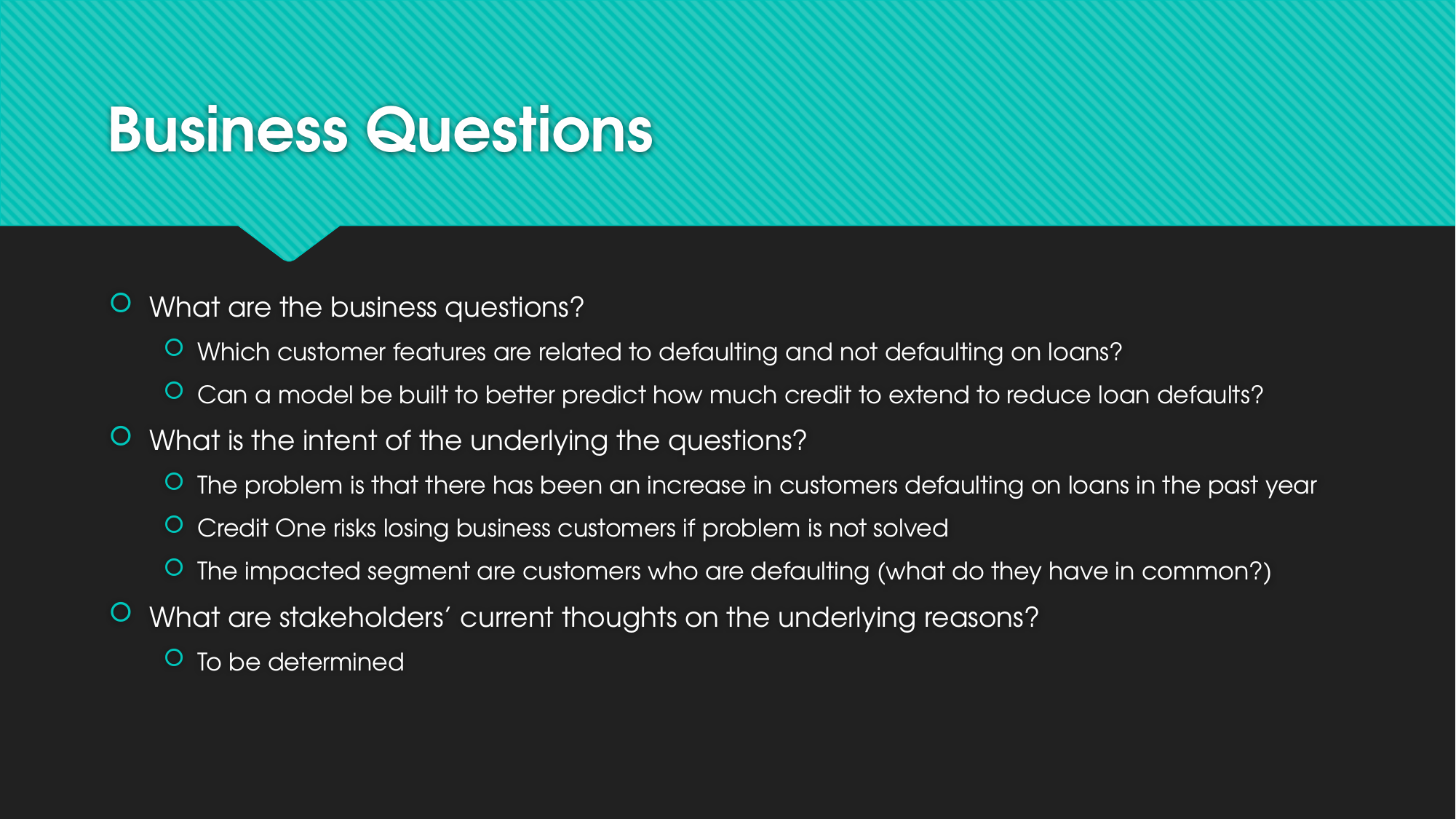

# Business Questions
What are the business questions?
Which customer features are related to defaulting and not defaulting on loans?
Can a model be built to better predict how much credit to extend to reduce loan defaults?
What is the intent of the underlying the questions?
The problem is that there has been an increase in customers defaulting on loans in the past year
Credit One risks losing business customers if problem is not solved
The impacted segment are customers who are defaulting (what do they have in common?)
What are stakeholders’ current thoughts on the underlying reasons?
To be determined